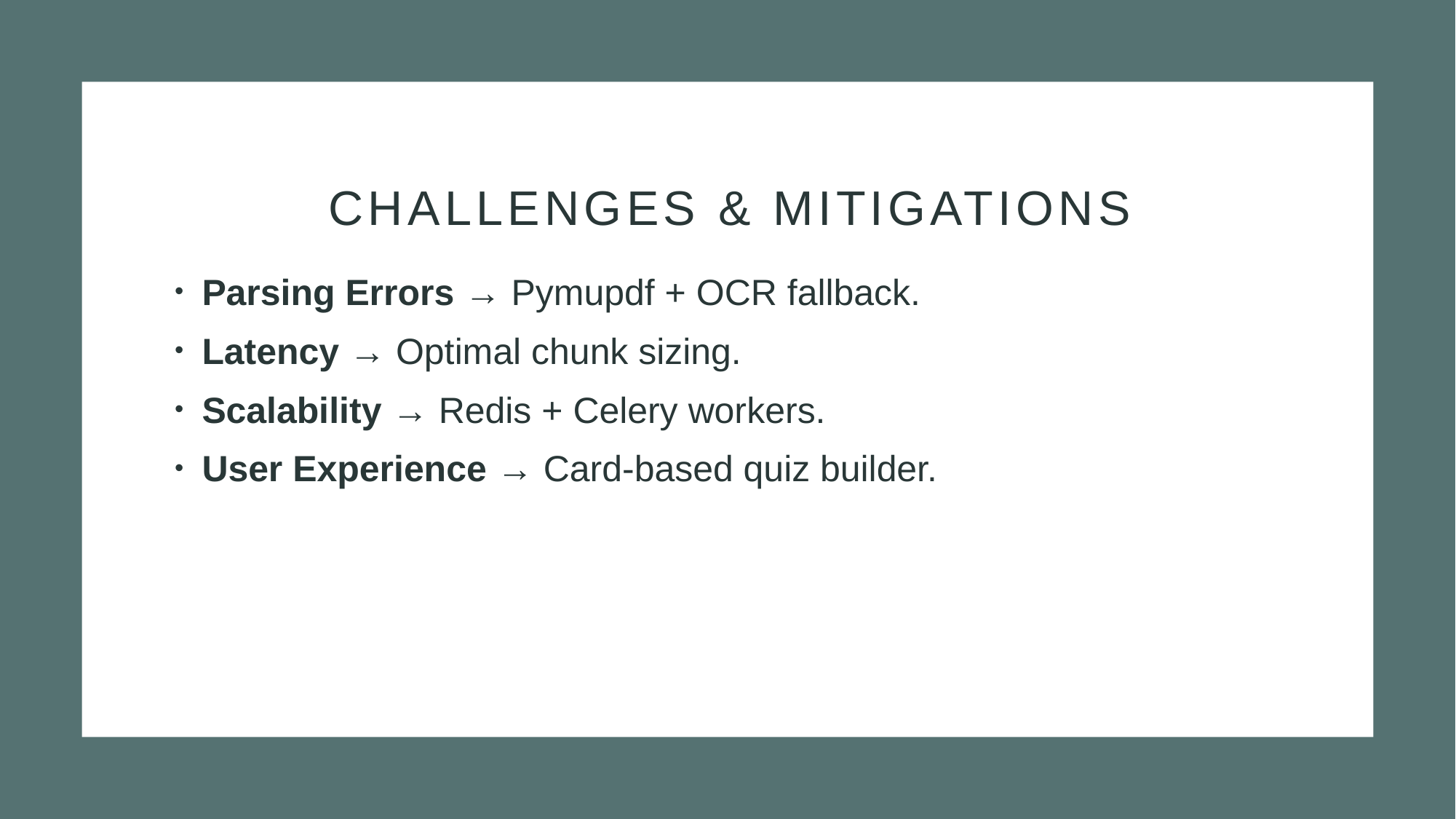

# Challenges & Mitigations
Parsing Errors → Pymupdf + OCR fallback.
Latency → Optimal chunk sizing.
Scalability → Redis + Celery workers.
User Experience → Card-based quiz builder.